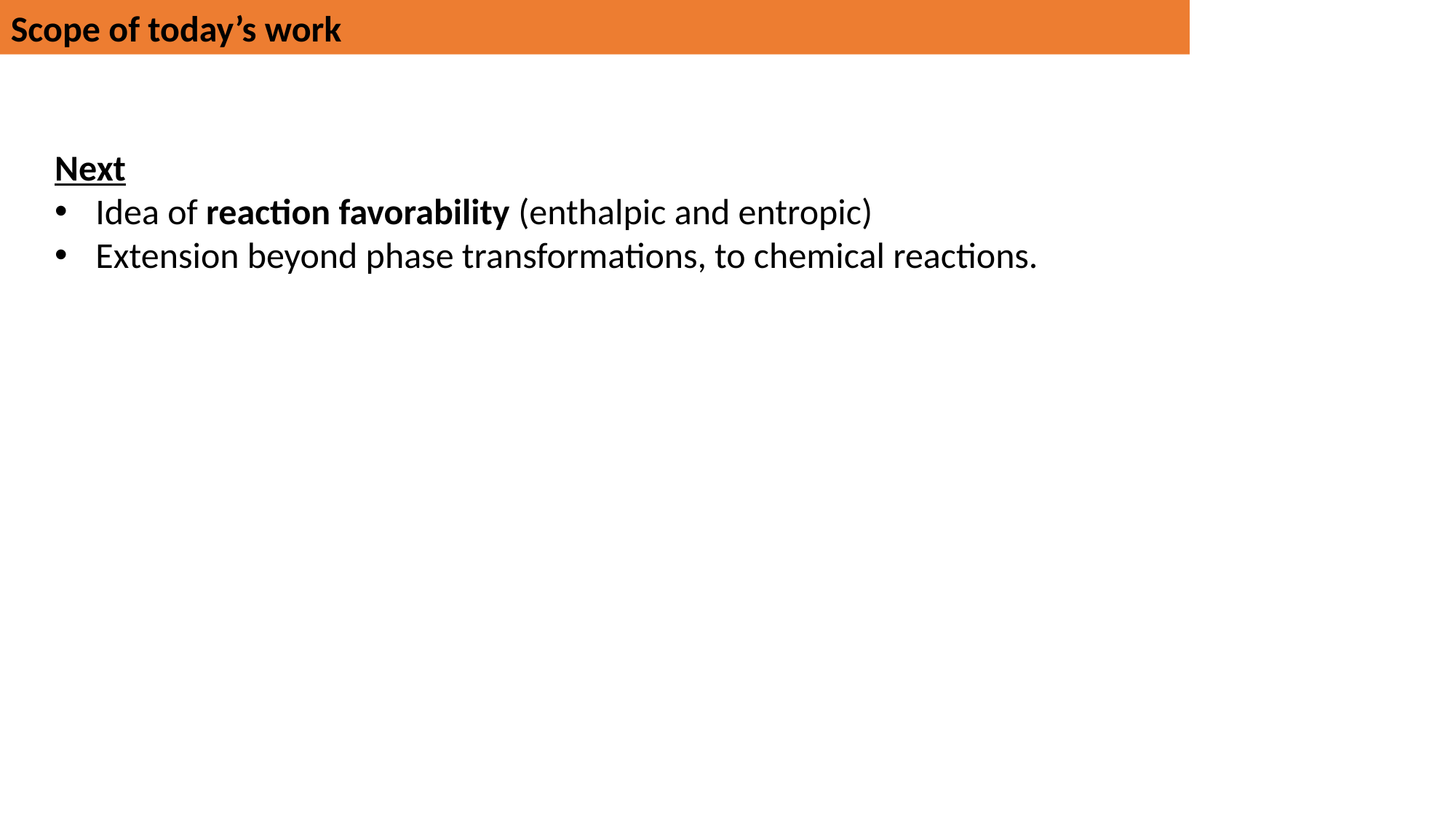

Scope of today’s work
Next
Idea of reaction favorability (enthalpic and entropic)
Extension beyond phase transformations, to chemical reactions.